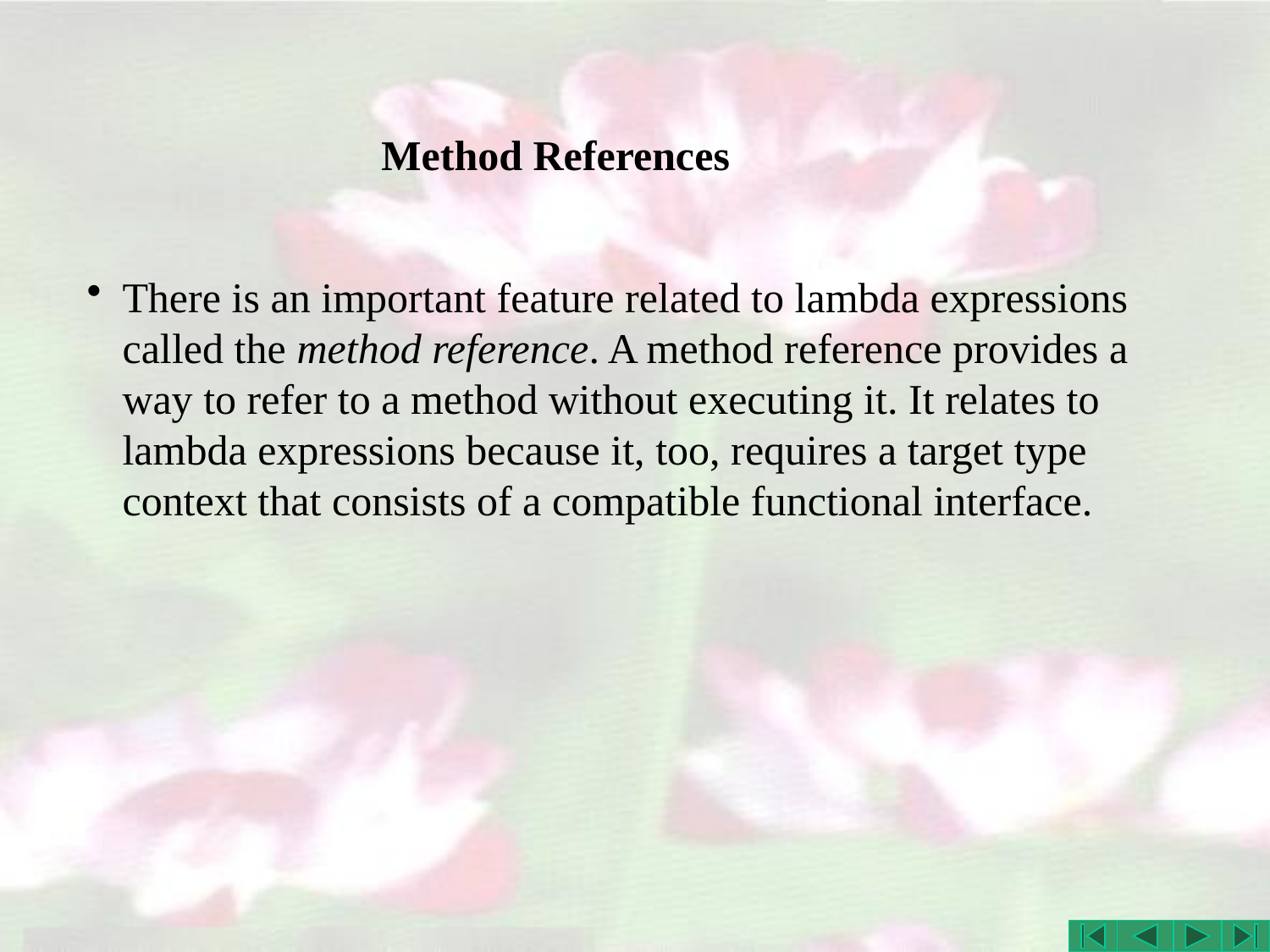

# Method References
There is an important feature related to lambda expressions called the method reference. A method reference provides a way to refer to a method without executing it. It relates to lambda expressions because it, too, requires a target type context that consists of a compatible functional interface.